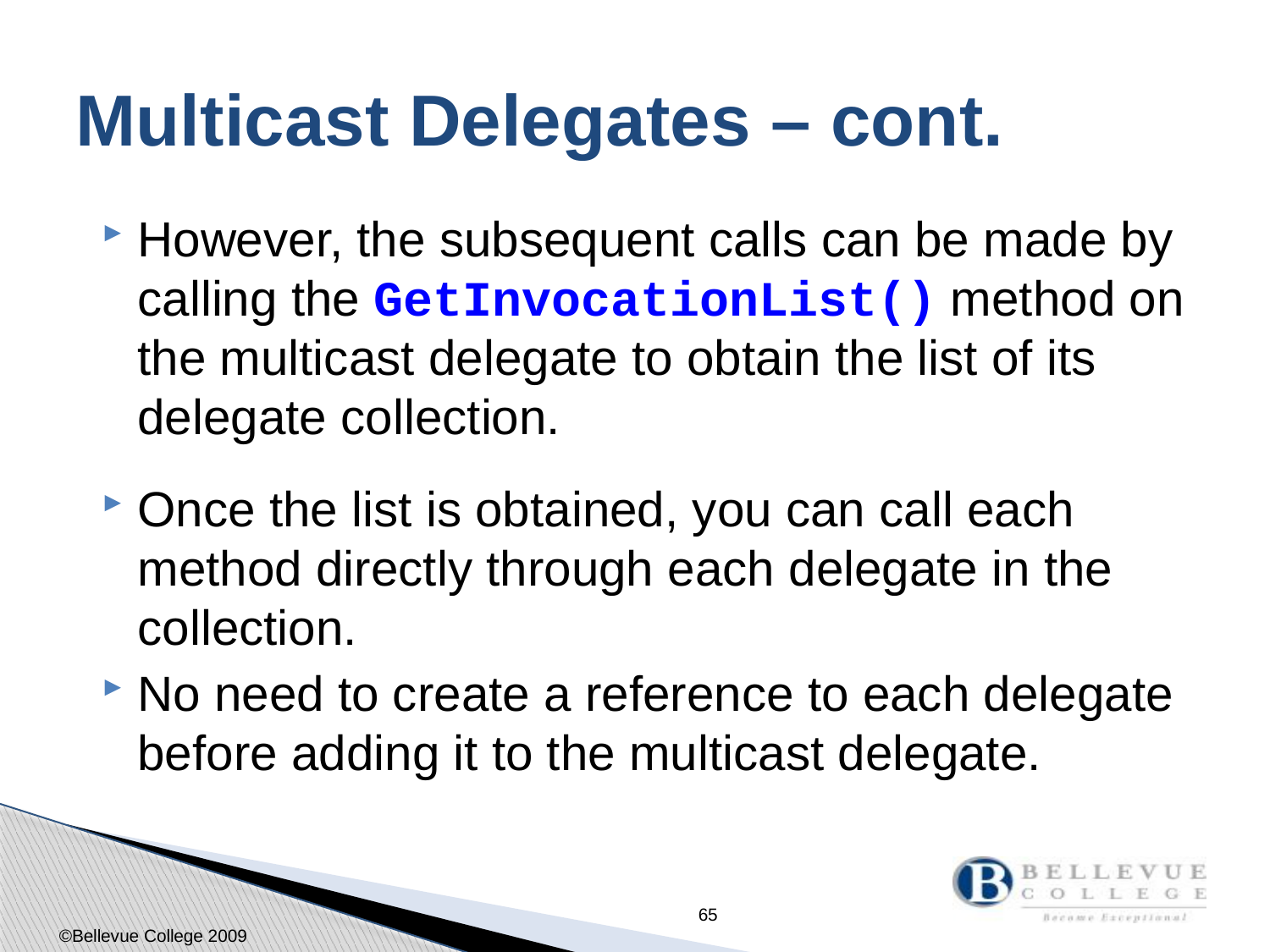

# Multicast Delegates – cont.
However, the subsequent calls can be made by calling the GetInvocationList() method on the multicast delegate to obtain the list of its delegate collection.

Once the list is obtained, you can call each method directly through each delegate in the collection.
No need to create a reference to each delegate before adding it to the multicast delegate.

65
©Bellevue College 2009